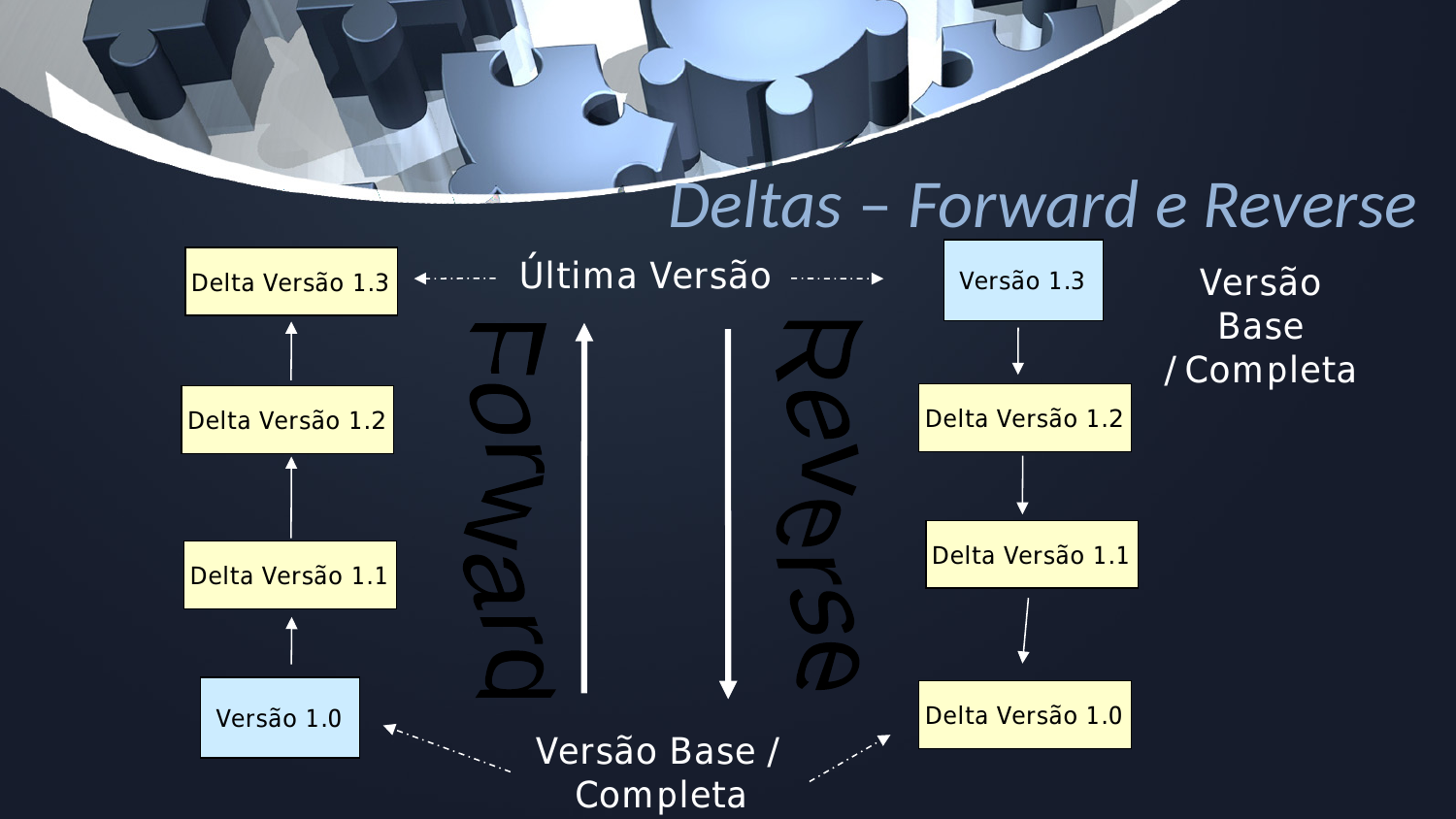

# Deltas – Forward e Reverse
Versão 1.3
Última Versão
Delta Versão 1.3
Versão Base /Completa

Delta Versão 1.2
Delta Versão 1.2
Reverse

Forward
Delta Versão 1.1
Delta Versão 1.1

Versão 1.0
Delta Versão 1.0
Versão Base /
Completa

Versão Original